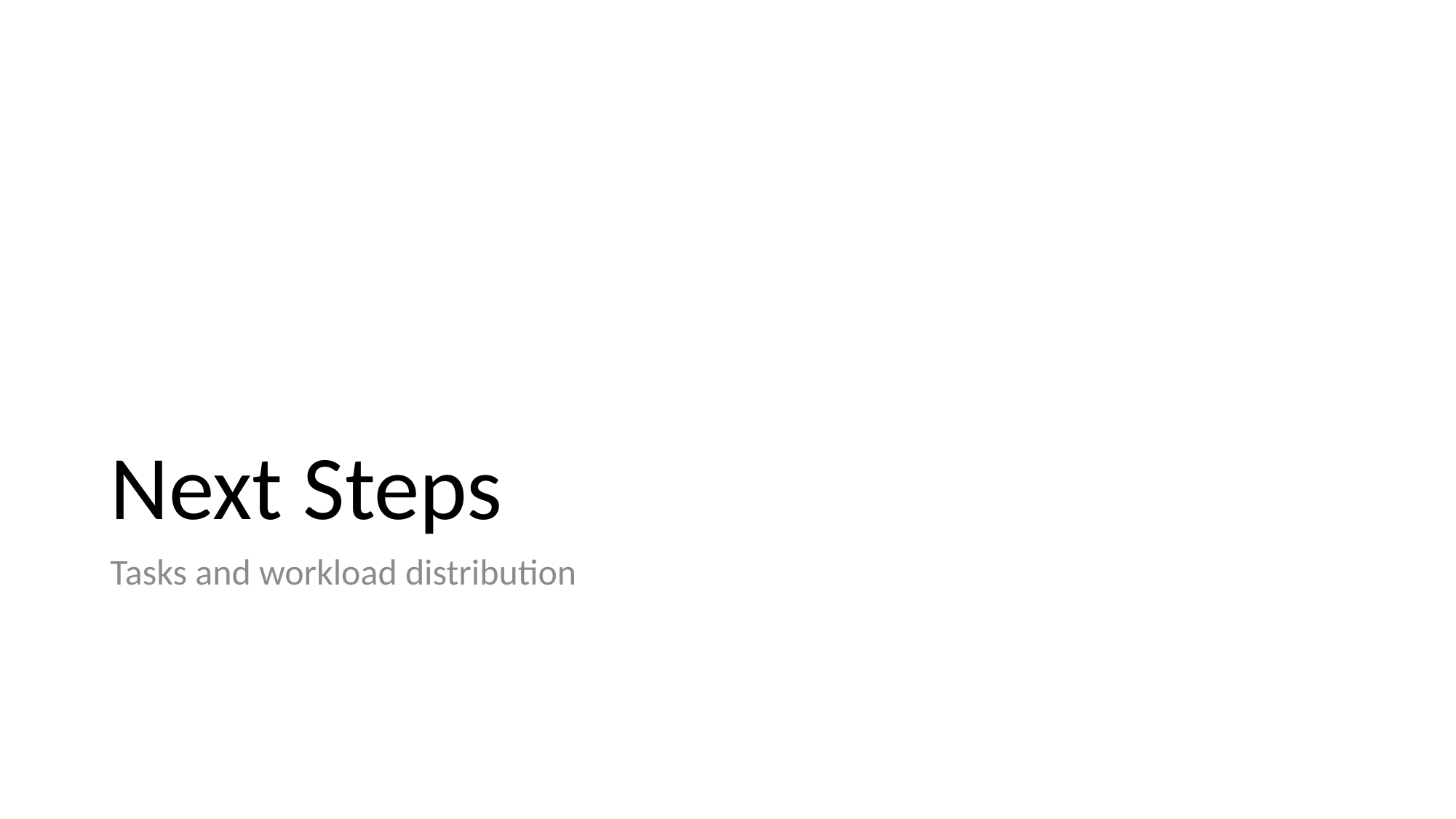

# Next Steps
Tasks and workload distribution